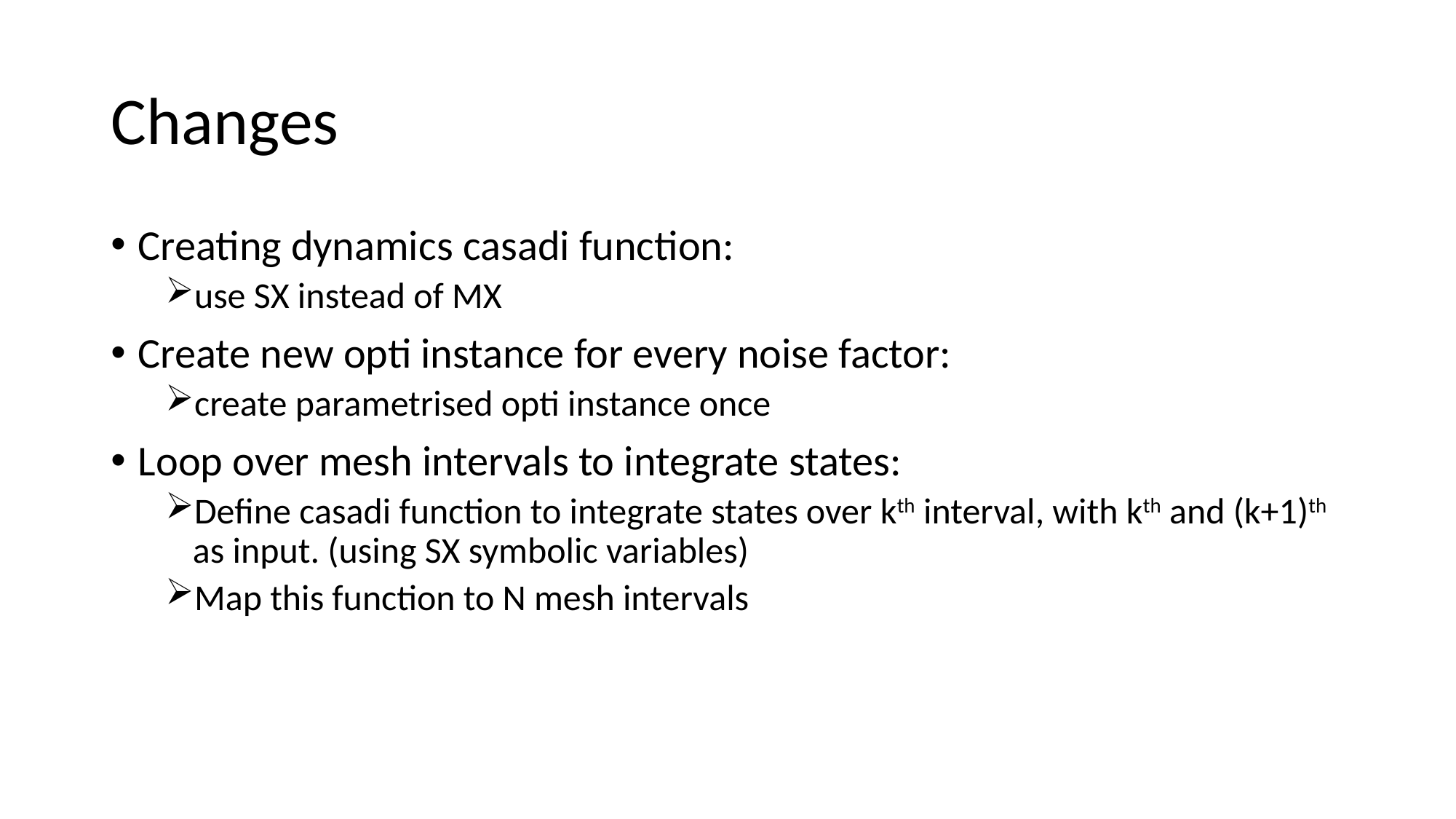

# Changes
Creating dynamics casadi function:
use SX instead of MX
Create new opti instance for every noise factor:
create parametrised opti instance once
Loop over mesh intervals to integrate states:
Define casadi function to integrate states over kth interval, with kth and (k+1)th as input. (using SX symbolic variables)
Map this function to N mesh intervals